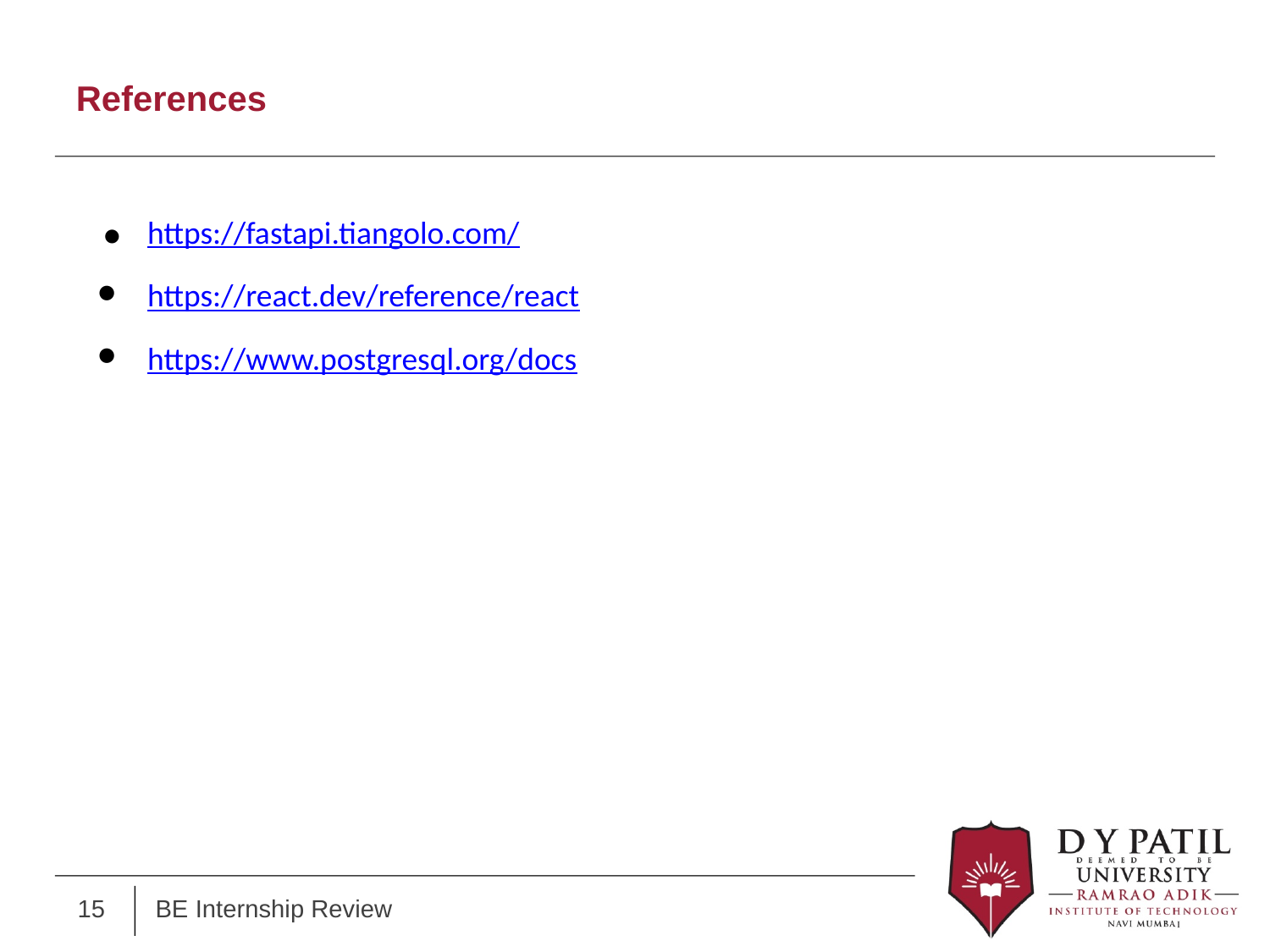

References
https://fastapi.tiangolo.com/
https://react.dev/reference/react
https://www.postgresql.org/docs

15
BE Internship Review